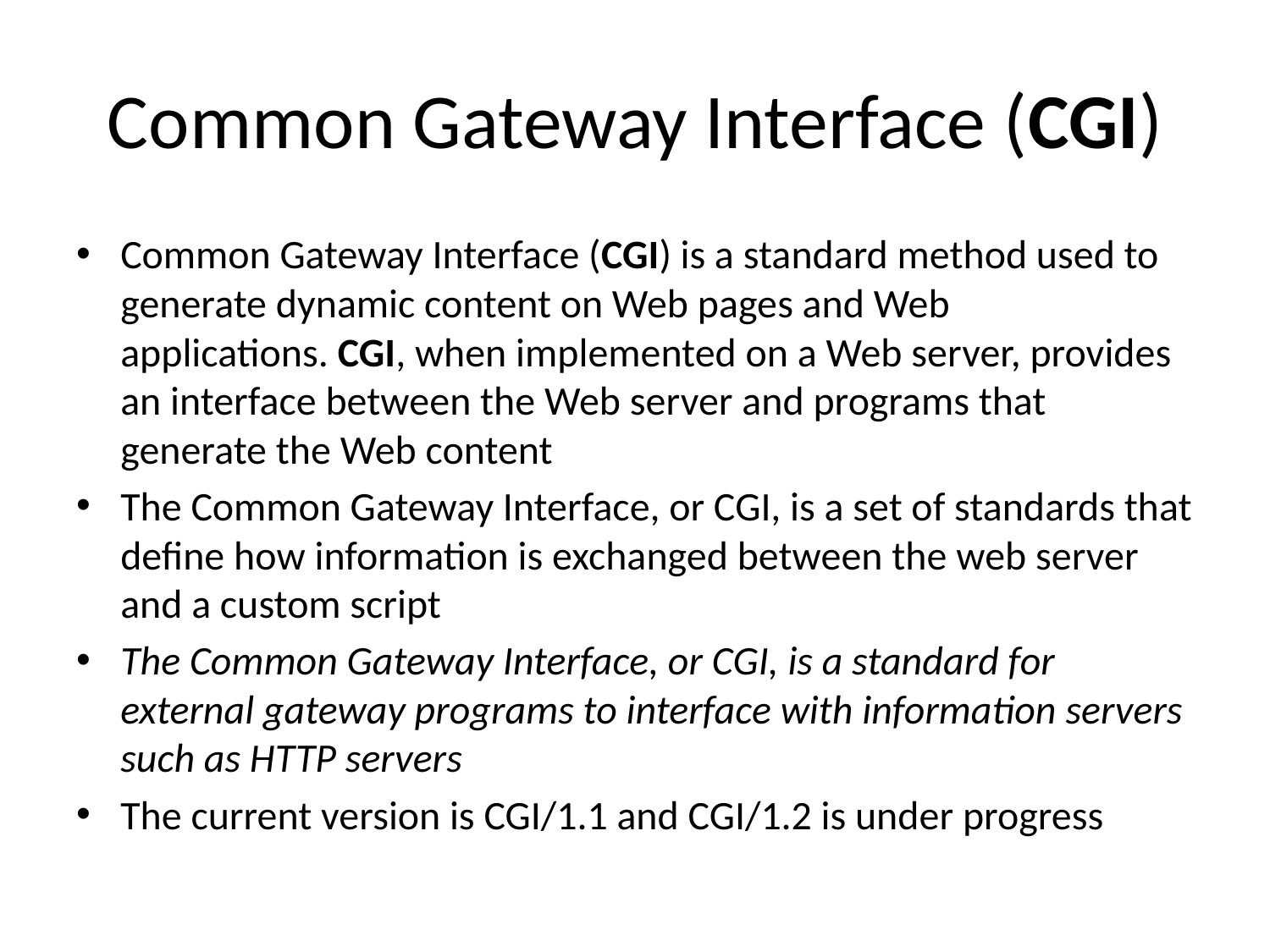

# Common Gateway Interface (CGI)
Common Gateway Interface (CGI) is a standard method used to generate dynamic content on Web pages and Web applications. CGI, when implemented on a Web server, provides an interface between the Web server and programs that generate the Web content
The Common Gateway Interface, or CGI, is a set of standards that define how information is exchanged between the web server and a custom script
The Common Gateway Interface, or CGI, is a standard for external gateway programs to interface with information servers such as HTTP servers
The current version is CGI/1.1 and CGI/1.2 is under progress